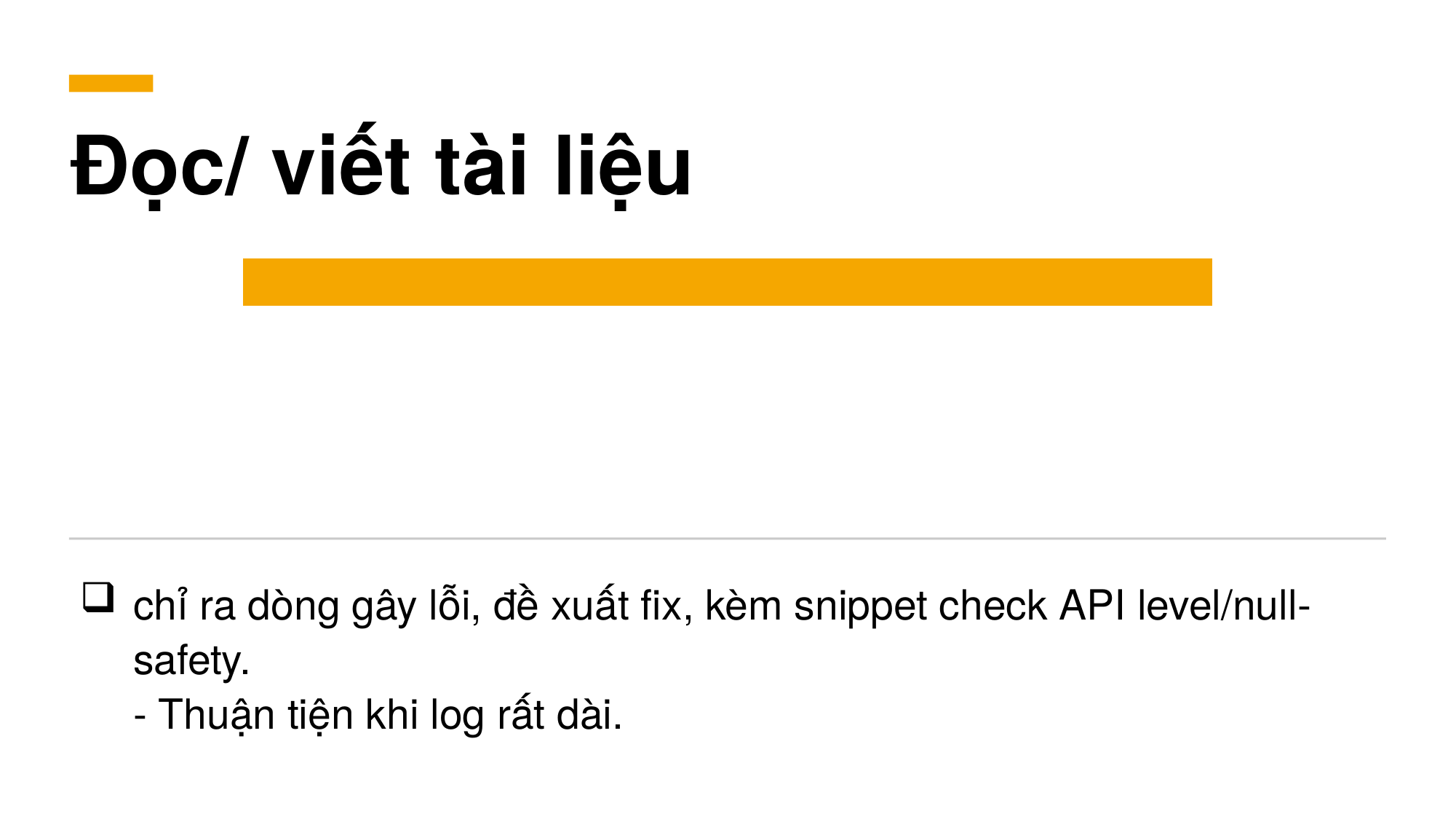

# Đọc/ viết tài liệu
|  |
| --- |
chỉ ra dòng gây lỗi, đề xuất fix, kèm snippet check API level/null-safety.
- Thuận tiện khi log rất dài.